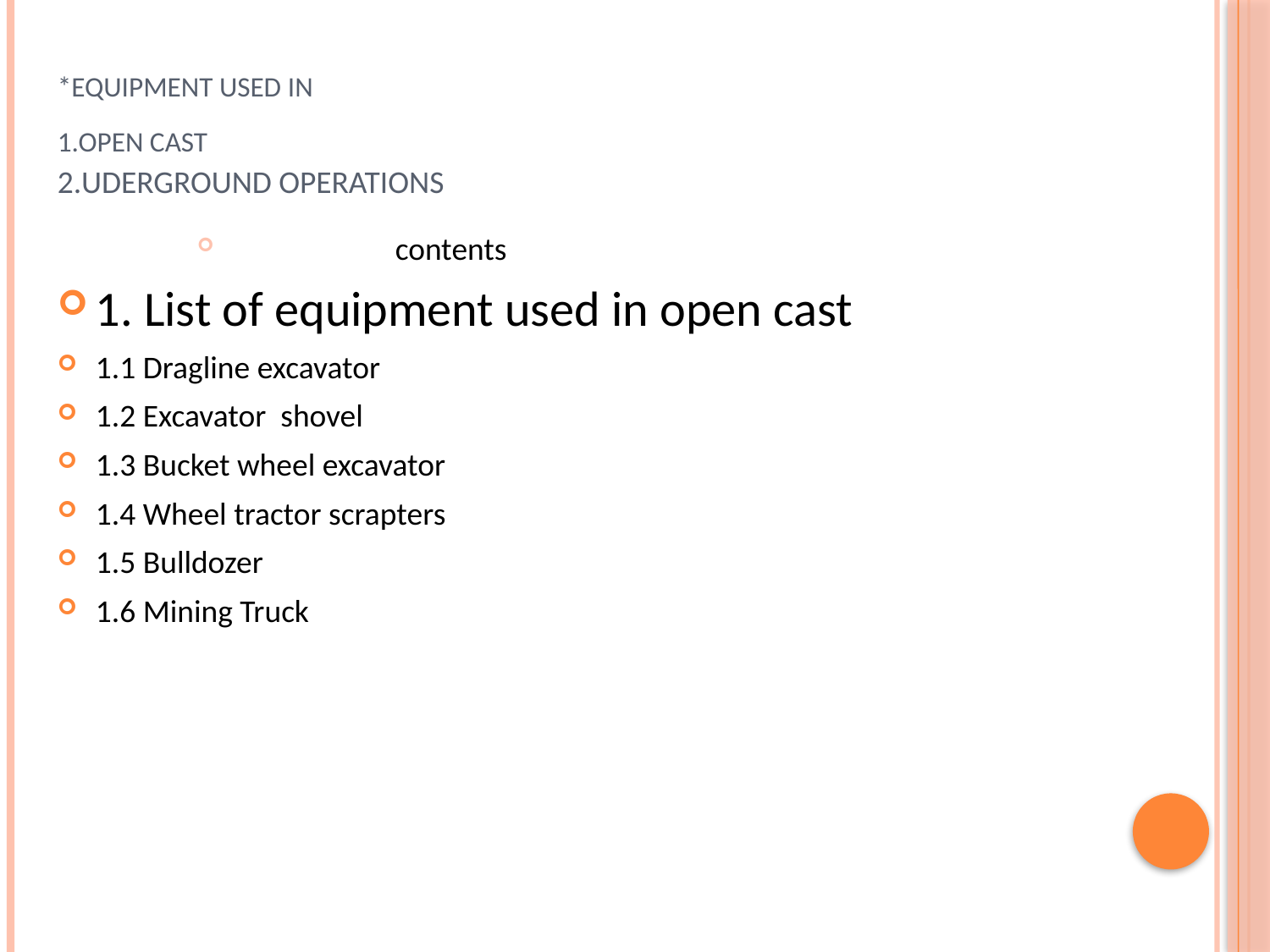

equipment
# *equipment used in 1.open cast 2.uderground operations
                        contents
1. List of equipment used in open cast
1.1 Dragline excavator
1.2 Excavator  shovel
1.3 Bucket wheel excavator
1.4 Wheel tractor scrapters
1.5 Bulldozer
1.6 Mining Truck